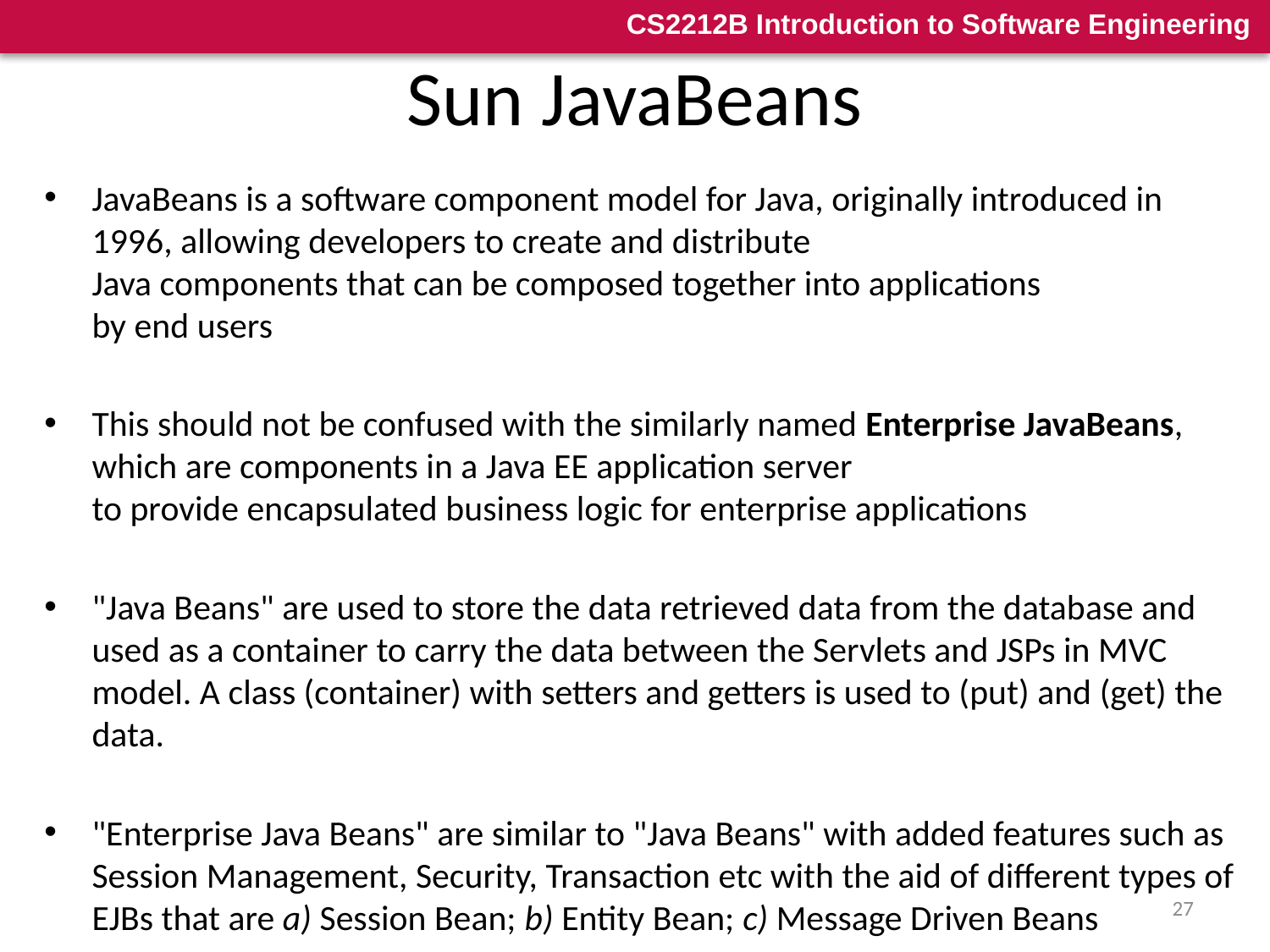

# Sun JavaBeans
JavaBeans is a software component model for Java, originally introduced in 1996, allowing developers to create and distribute
Java components that can be composed together into applications
by end users

This should not be confused with the similarly named Enterprise JavaBeans, which are components in a Java EE application server
to provide encapsulated business logic for enterprise applications

"Java Beans" are used to store the data retrieved data from the database and used as a container to carry the data between the Servlets and JSPs in MVC model. A class (container) with setters and getters is used to (put) and (get) the data.

"Enterprise Java Beans" are similar to "Java Beans" with added features such as Session Management, Security, Transaction etc with the aid of different types of EJBs that are a) Session Bean; b) Entity Bean; c) Message Driven Beans
27